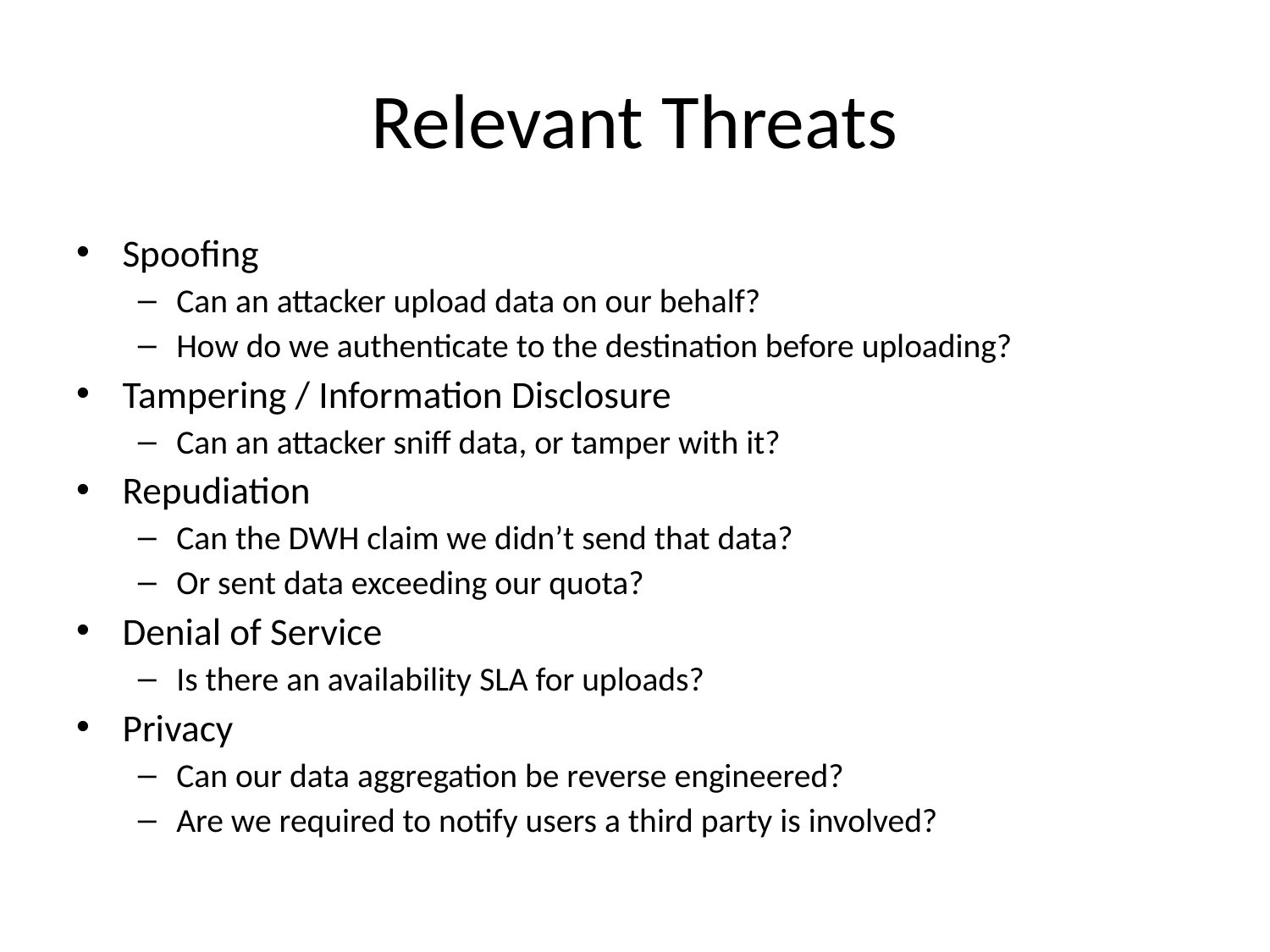

# Relevant Threats
Spoofing
Can an attacker upload data on our behalf?
How do we authenticate to the destination before uploading?
Tampering / Information Disclosure
Can an attacker sniff data, or tamper with it?
Repudiation
Can the DWH claim we didn’t send that data?
Or sent data exceeding our quota?
Denial of Service
Is there an availability SLA for uploads?
Privacy
Can our data aggregation be reverse engineered?
Are we required to notify users a third party is involved?